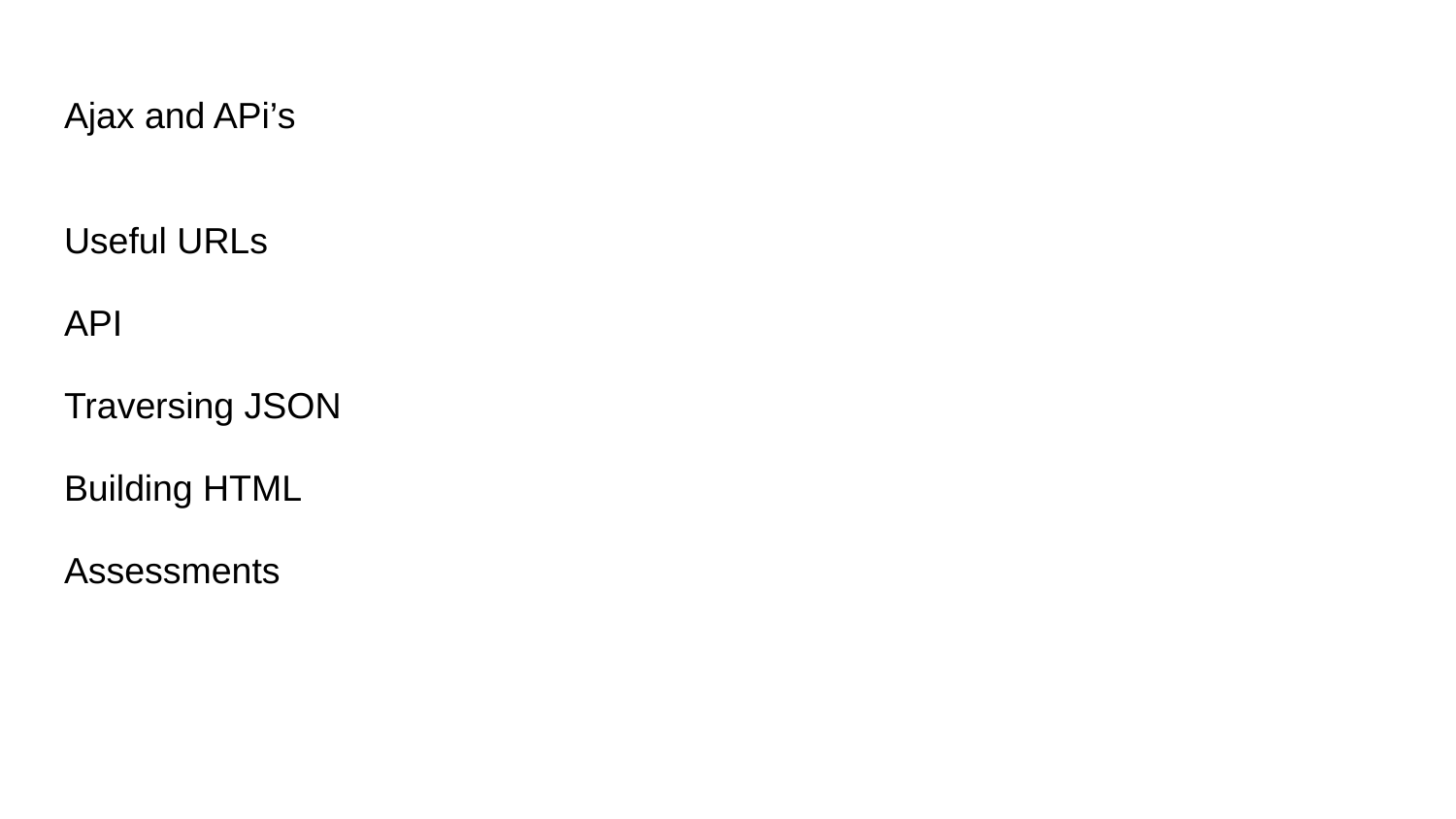

# Ajax and APi’s
Useful URLs
API
Traversing JSON
Building HTML
Assessments